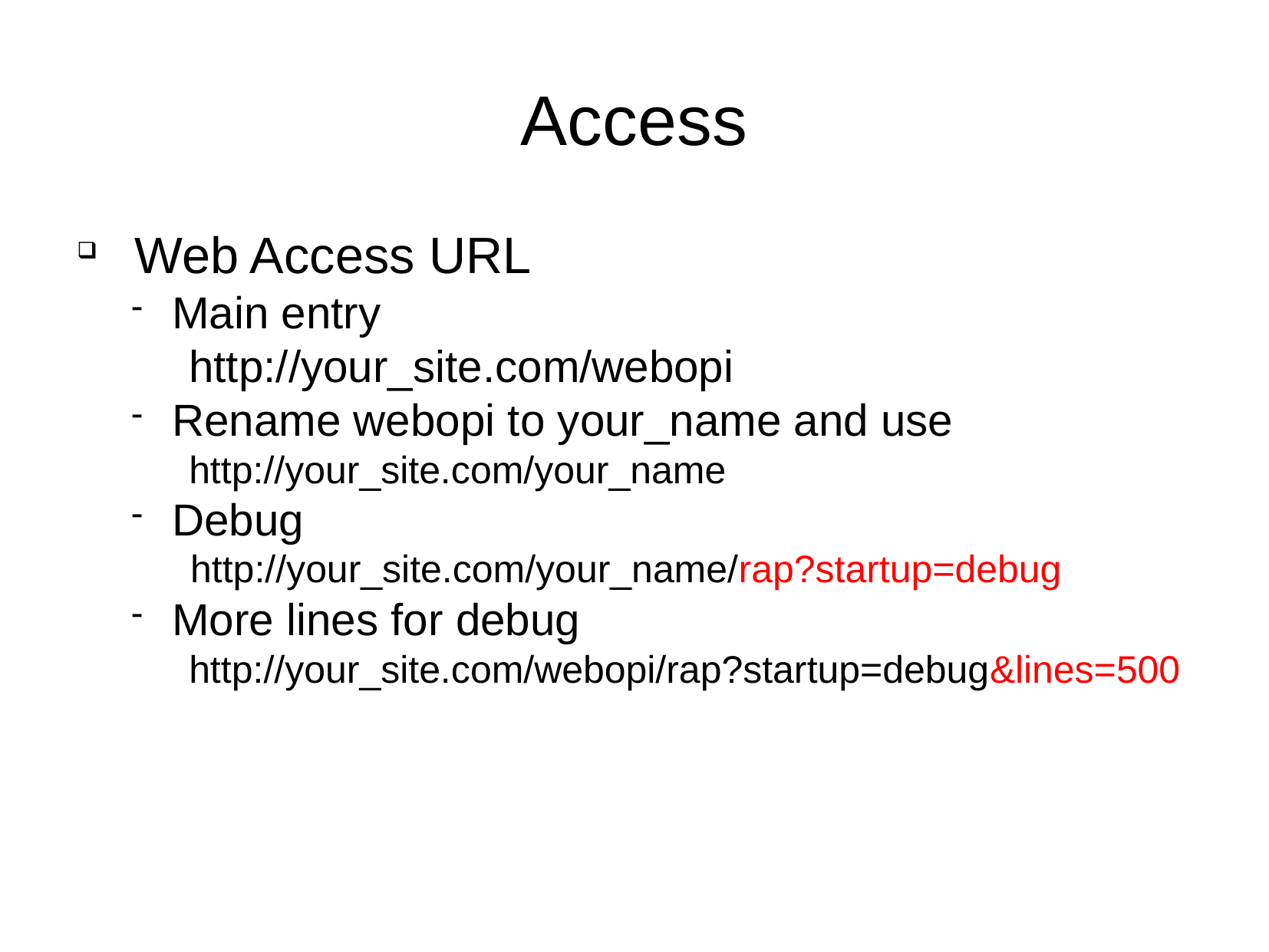

Access
Web Access URL
Main entry
http://your_site.com/webopi
Rename webopi to your_name and use
http://your_site.com/your_name
Debug
http://your_site.com/your_name/rap?startup=debug
More lines for debug
http://your_site.com/webopi/rap?startup=debug&lines=500